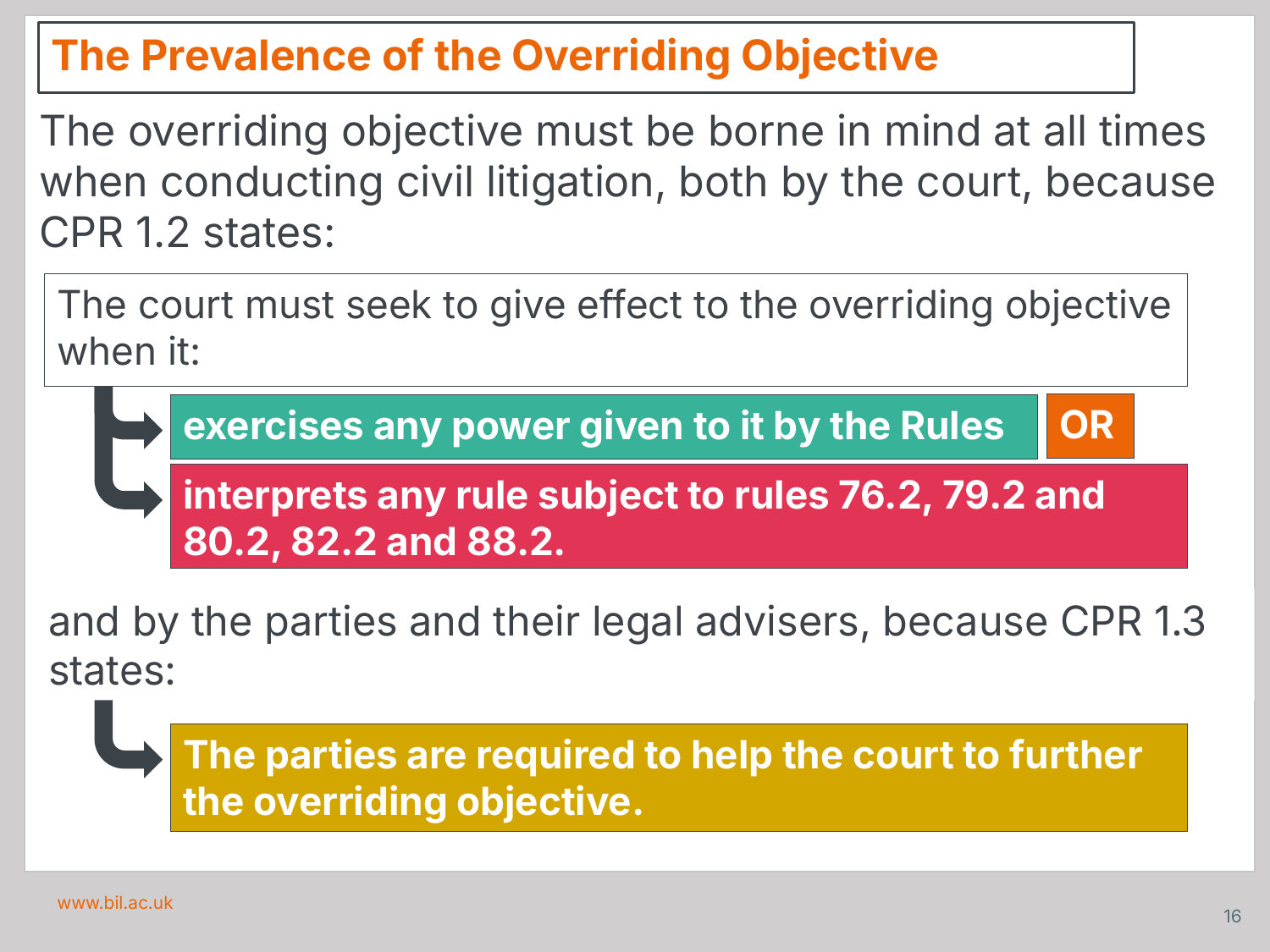

The Prevalence of the Overriding Objective
The overriding objective must be borne in mind at all times when conducting civil litigation, both by the court, because CPR 1.2 states:

The court must seek to give effect to the overriding objective when it:

OR
exercises any power given to it by the Rules
interprets any rule subject to rules 76.2, 79.2 and 80.2, 82.2 and 88.2.

and by the parties and their legal advisers, because CPR 1.3 states:

The parties are required to help the court to further the overriding objective.
www.bil.ac.uk
16